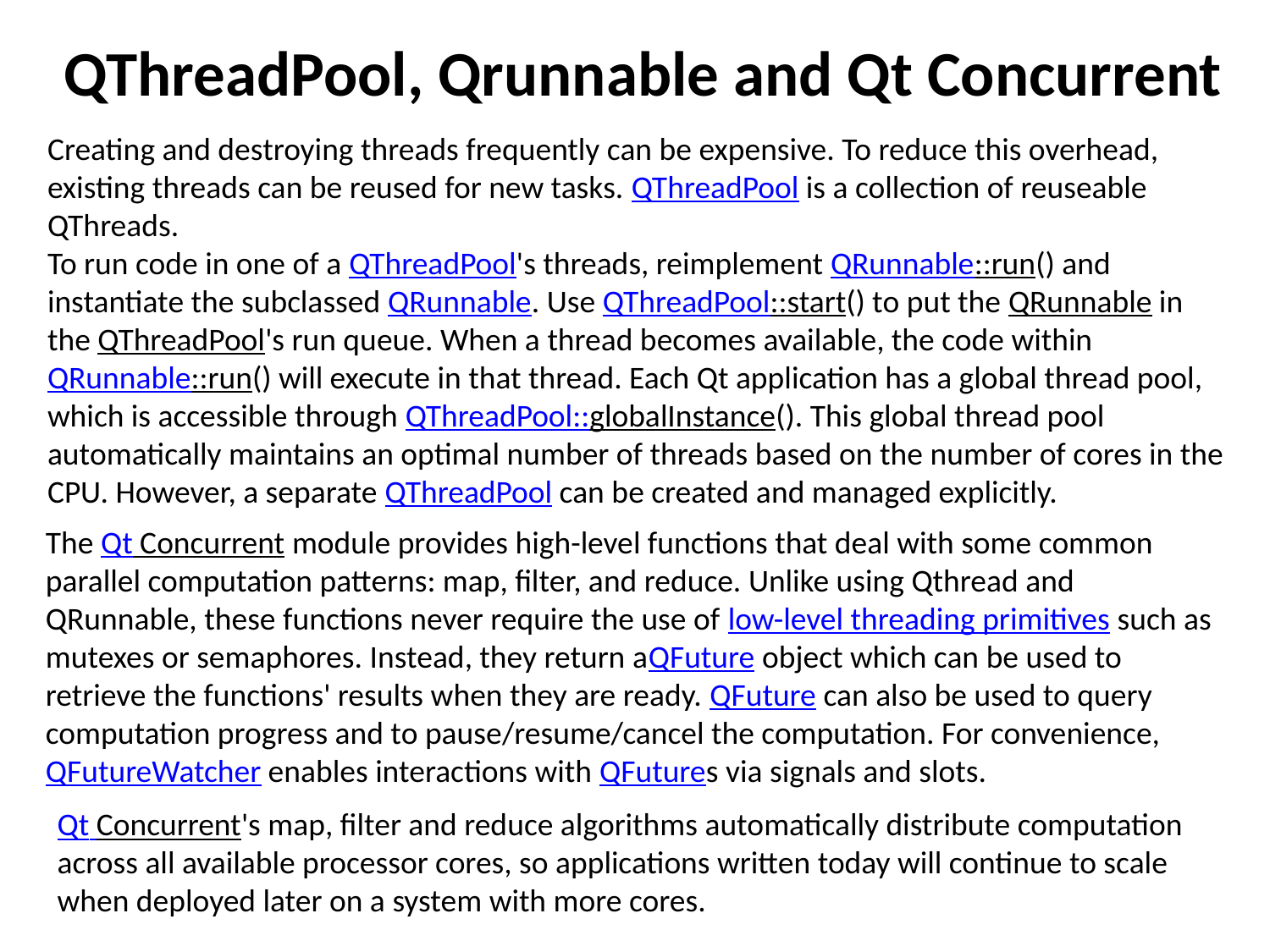

QThreadPool, Qrunnable and Qt Concurrent
Creating and destroying threads frequently can be expensive. To reduce this overhead, existing threads can be reused for new tasks. QThreadPool is a collection of reuseable QThreads.
To run code in one of a QThreadPool's threads, reimplement QRunnable::run() and instantiate the subclassed QRunnable. Use QThreadPool::start() to put the QRunnable in the QThreadPool's run queue. When a thread becomes available, the code within QRunnable::run() will execute in that thread. Each Qt application has a global thread pool, which is accessible through QThreadPool::globalInstance(). This global thread pool automatically maintains an optimal number of threads based on the number of cores in the CPU. However, a separate QThreadPool can be created and managed explicitly.
The Qt Concurrent module provides high-level functions that deal with some common parallel computation patterns: map, filter, and reduce. Unlike using Qthread and QRunnable, these functions never require the use of low-level threading primitives such as mutexes or semaphores. Instead, they return aQFuture object which can be used to retrieve the functions' results when they are ready. QFuture can also be used to query computation progress and to pause/resume/cancel the computation. For convenience, QFutureWatcher enables interactions with QFutures via signals and slots.
Qt Concurrent's map, filter and reduce algorithms automatically distribute computation across all available processor cores, so applications written today will continue to scale when deployed later on a system with more cores.